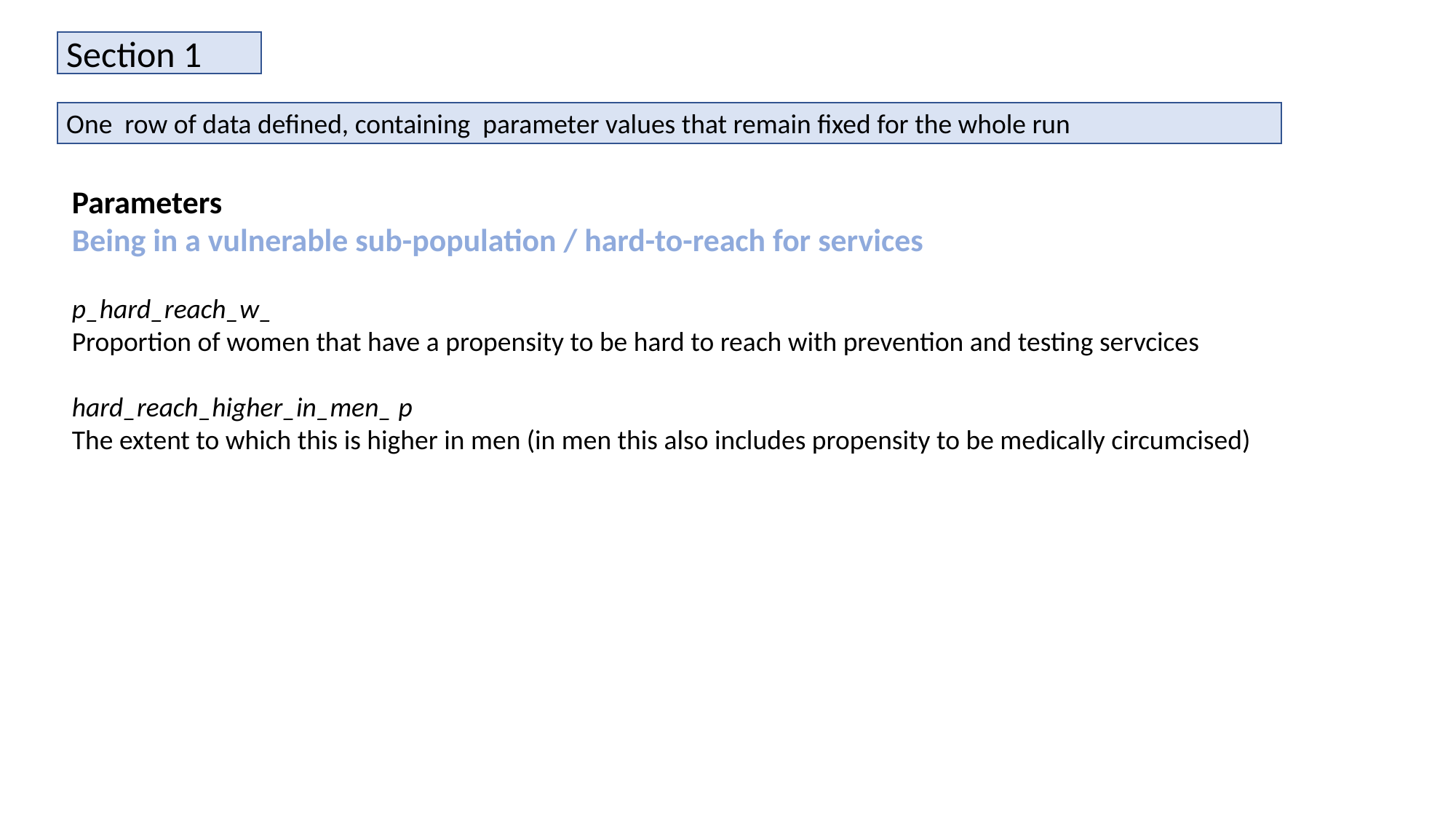

Section 1
One  row of data defined, containing  parameter values that remain fixed for the whole run

Parameters
Being in a vulnerable sub-population / hard-to-reach for services

p_hard_reach_w_
Proportion of women that have a propensity to be hard to reach with prevention and testing servcices

hard_reach_higher_in_men_ p
The extent to which this is higher in men (in men this also includes propensity to be medically circumcised)